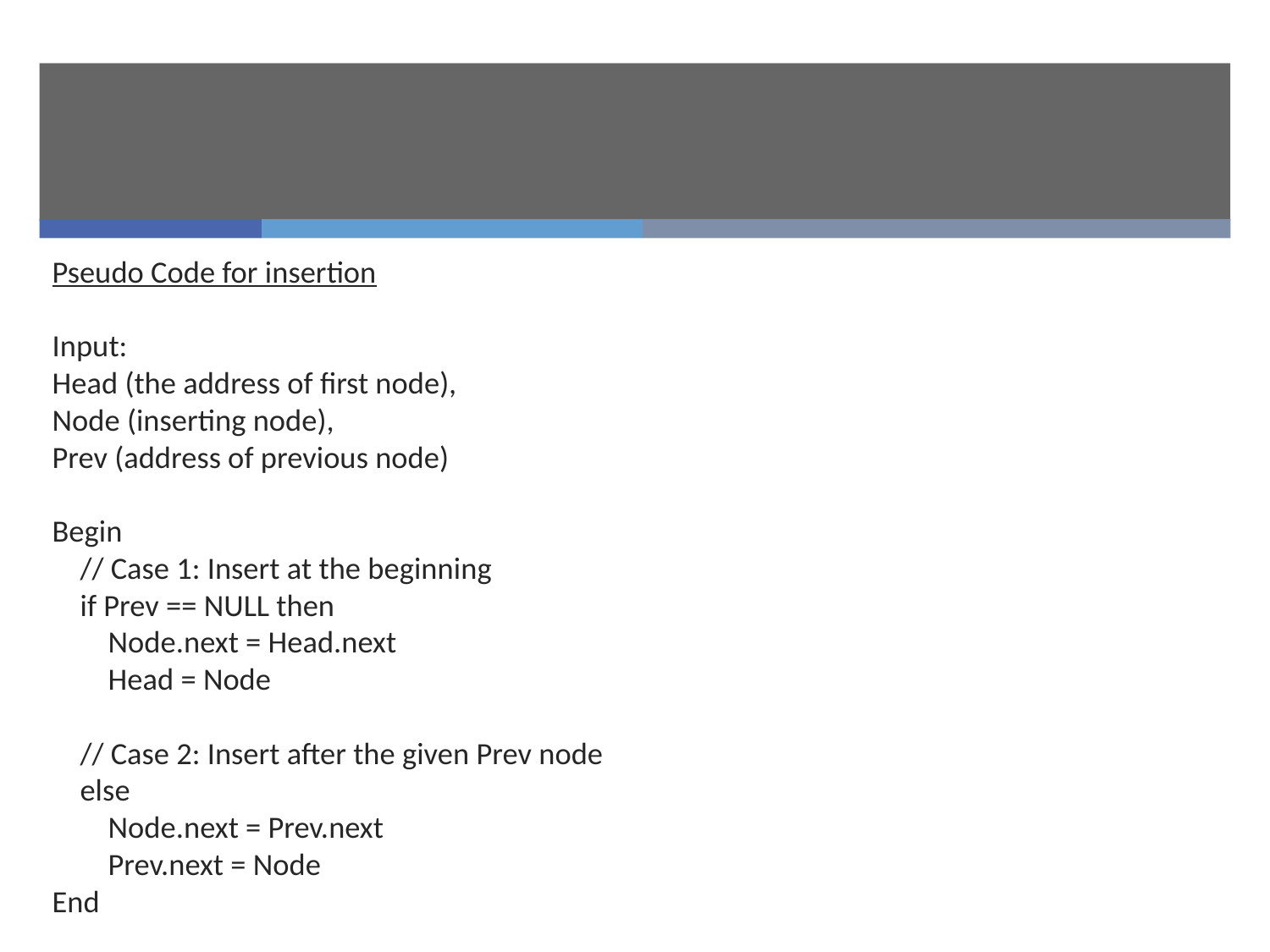

#
Pseudo Code for insertion

Input:
Head (the address of first node),
Node (inserting node),
Prev (address of previous node)

Begin
    // Case 1: Insert at the beginning
    if Prev == NULL then
        Node.next = Head.next
        Head = Node

    // Case 2: Insert after the given Prev node
    else
        Node.next = Prev.next
        Prev.next = Node
End